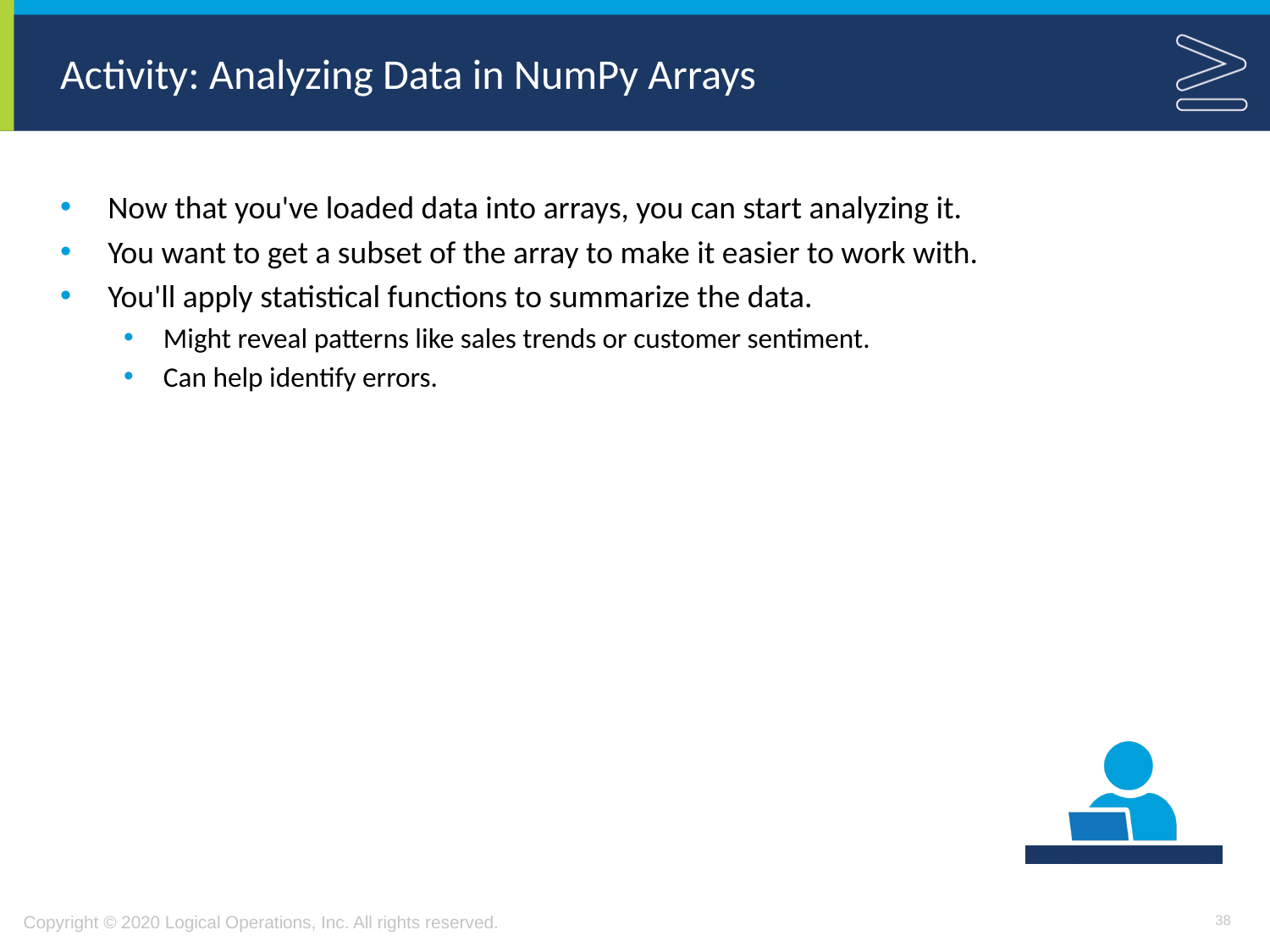

# Activity: Analyzing Data in NumPy Arrays
Now that you've loaded data into arrays, you can start analyzing it.
You want to get a subset of the array to make it easier to work with.
You'll apply statistical functions to summarize the data.
Might reveal patterns like sales trends or customer sentiment.
Can help identify errors.
38